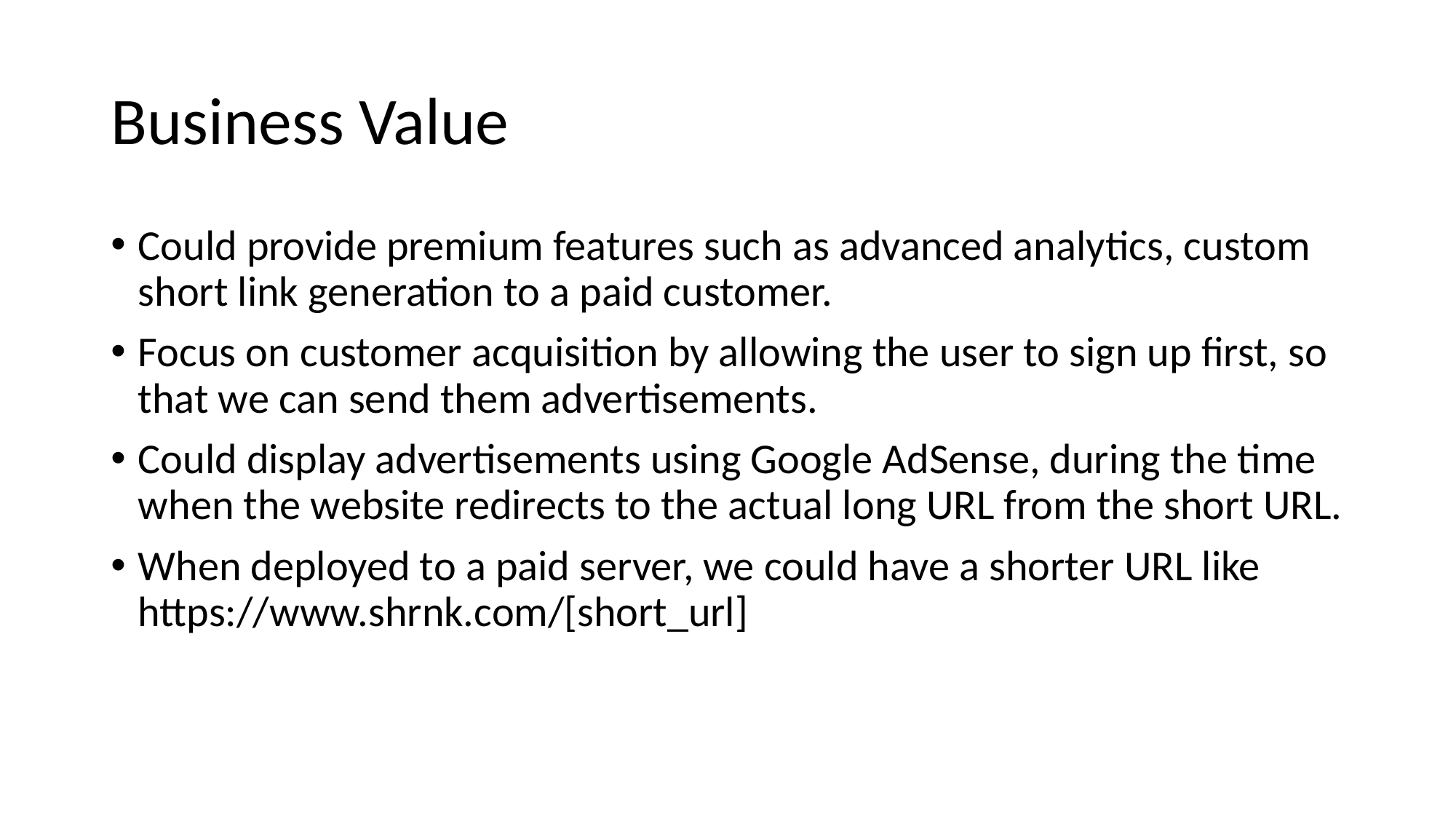

# Business Value
Could provide premium features such as advanced analytics, custom short link generation to a paid customer.
Focus on customer acquisition by allowing the user to sign up first, so that we can send them advertisements.
Could display advertisements using Google AdSense, during the time when the website redirects to the actual long URL from the short URL.
When deployed to a paid server, we could have a shorter URL like https://www.shrnk.com/[short_url]